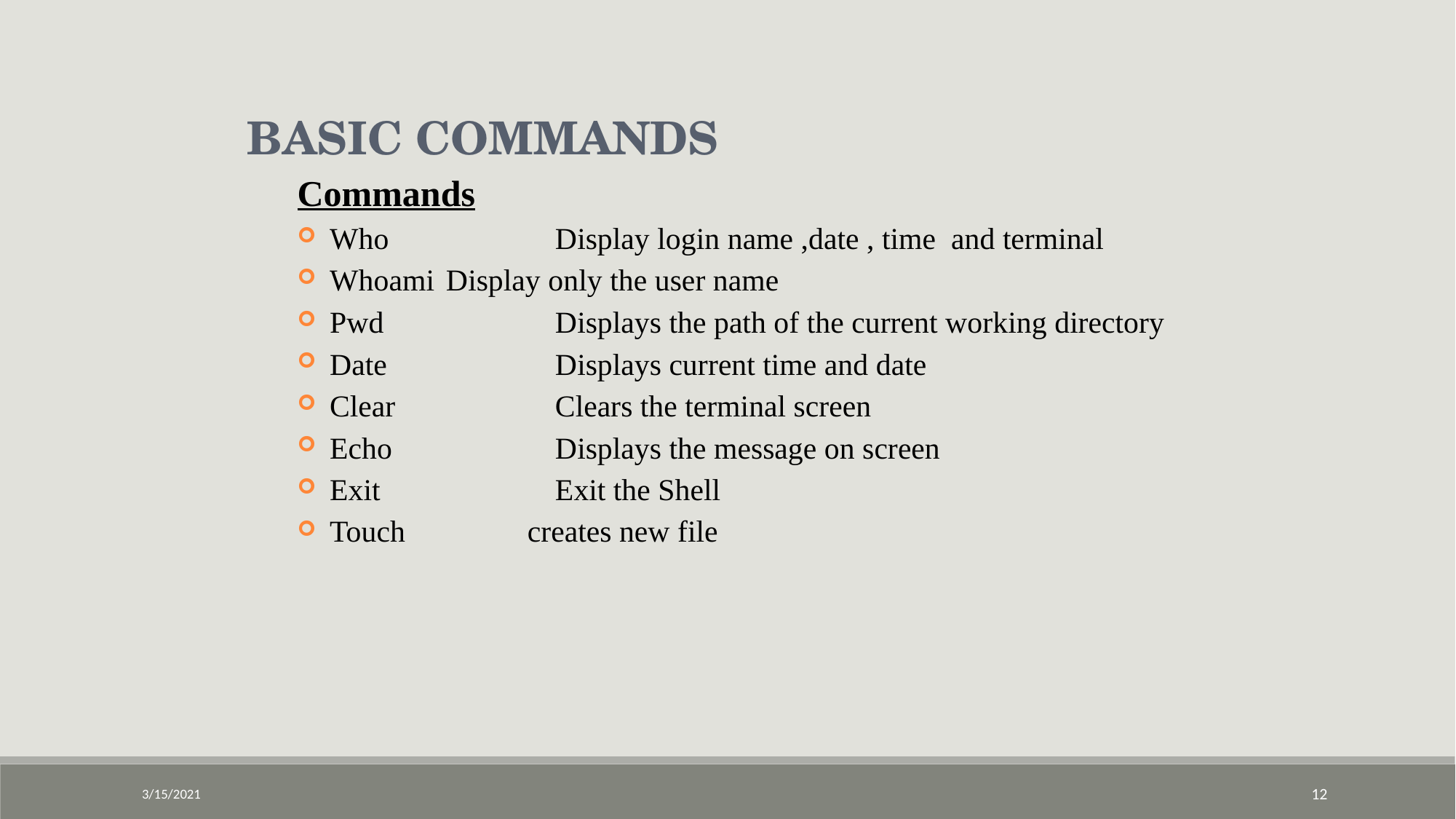

BASIC COMMANDS
Commands
Who 		 Display login name ,date , time  and terminal
Whoami	 Display only the user name
Pwd		 Displays the path of the current working directory
Date		 Displays current time and date
Clear 		 Clears the terminal screen
Echo		 Displays the message on screen
Exit		 Exit the Shell
Touch                creates new file

3/15/2021
12